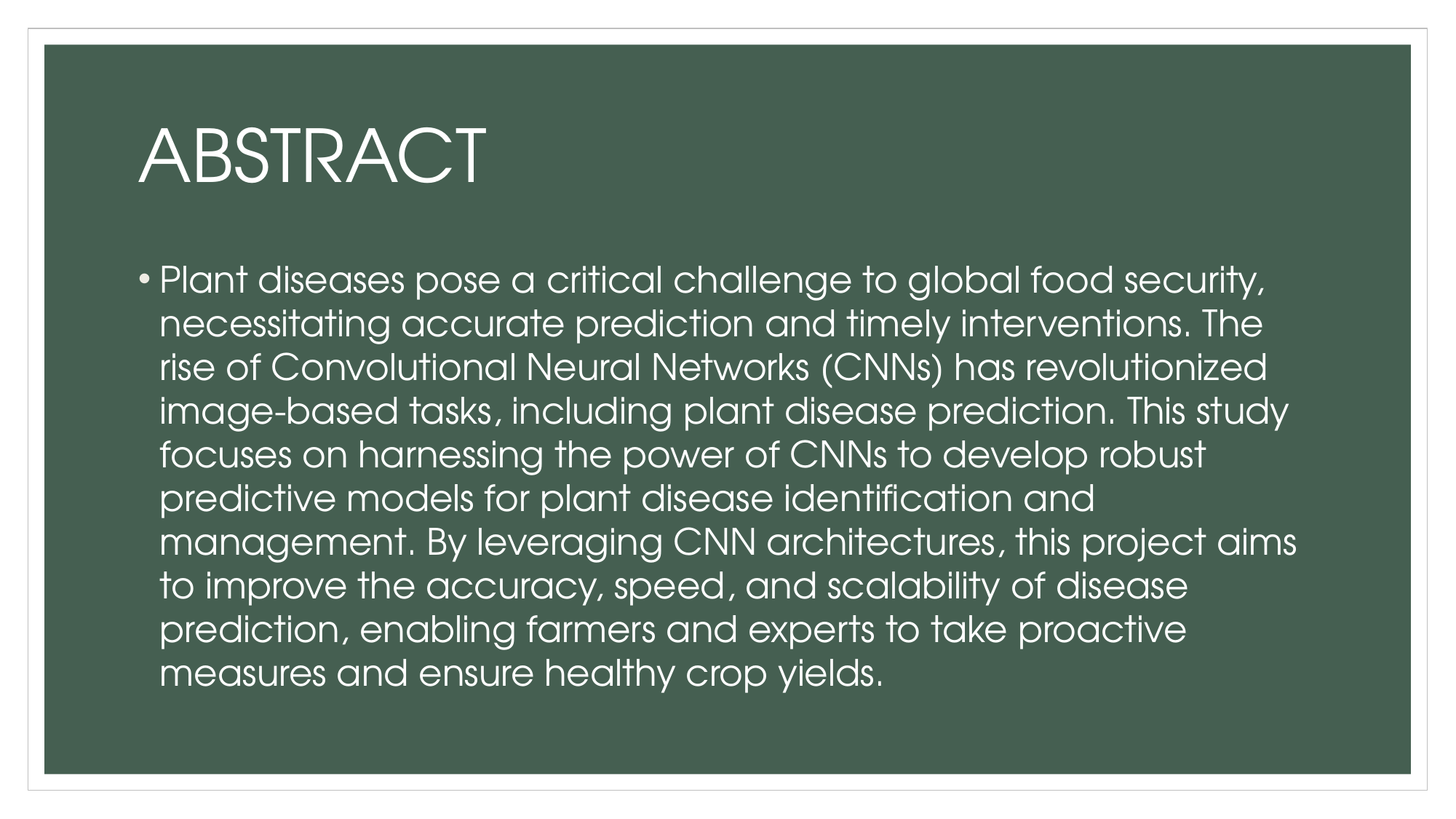

# ABSTRACT
Plant diseases pose a critical challenge to global food security, necessitating accurate prediction and timely interventions. The rise of Convolutional Neural Networks (CNNs) has revolutionized image-based tasks, including plant disease prediction. This study focuses on harnessing the power of CNNs to develop robust predictive models for plant disease identification and management. By leveraging CNN architectures, this project aims to improve the accuracy, speed, and scalability of disease prediction, enabling farmers and experts to take proactive measures and ensure healthy crop yields.